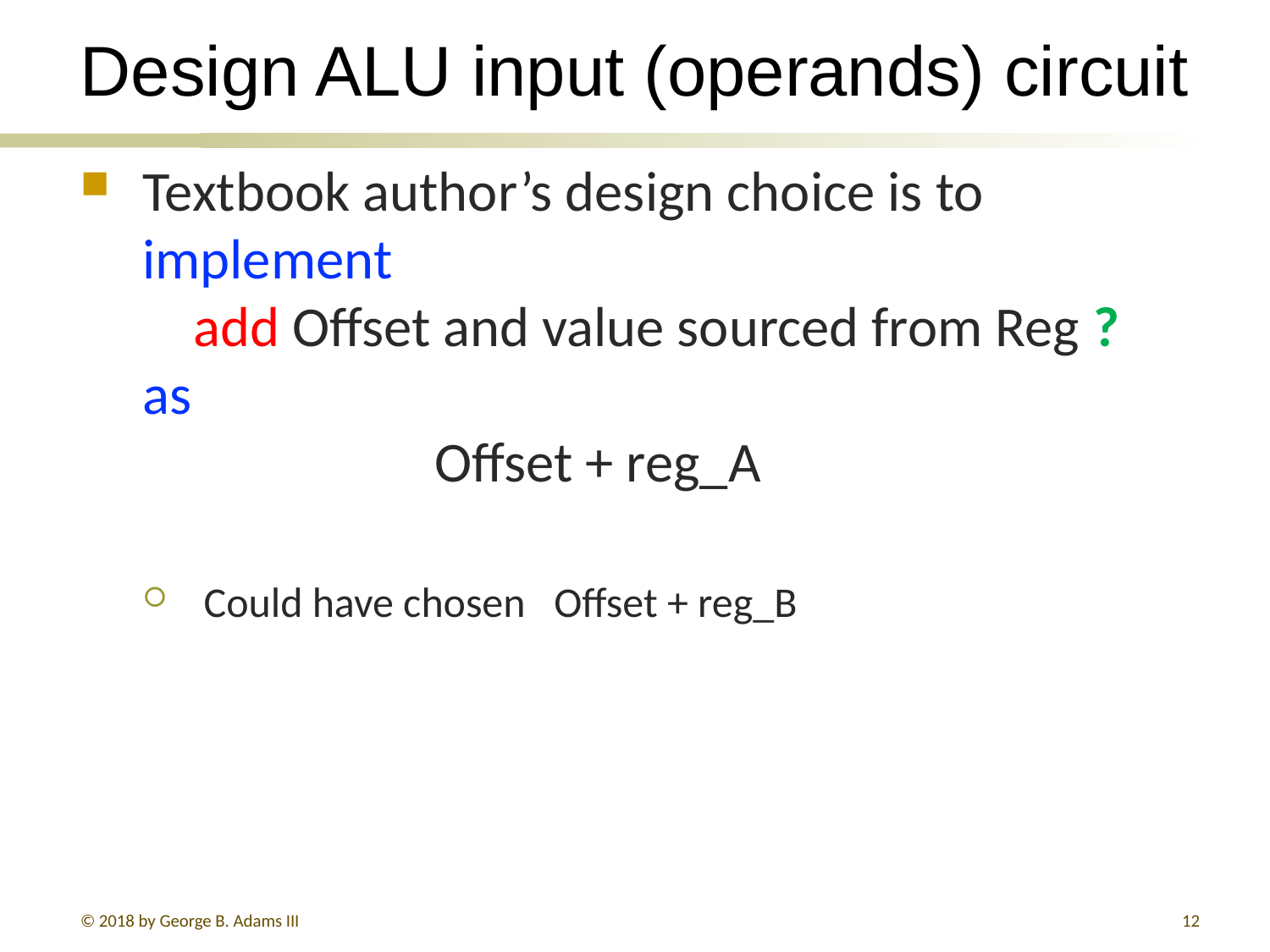

# Design ALU input (operands) circuit
Textbook author’s design choice is to implement
    add Offset and value sourced from Reg ?
as
                       Offset + reg_A

Could have chosen   Offset + reg_B
© 2018 by George B. Adams III
12